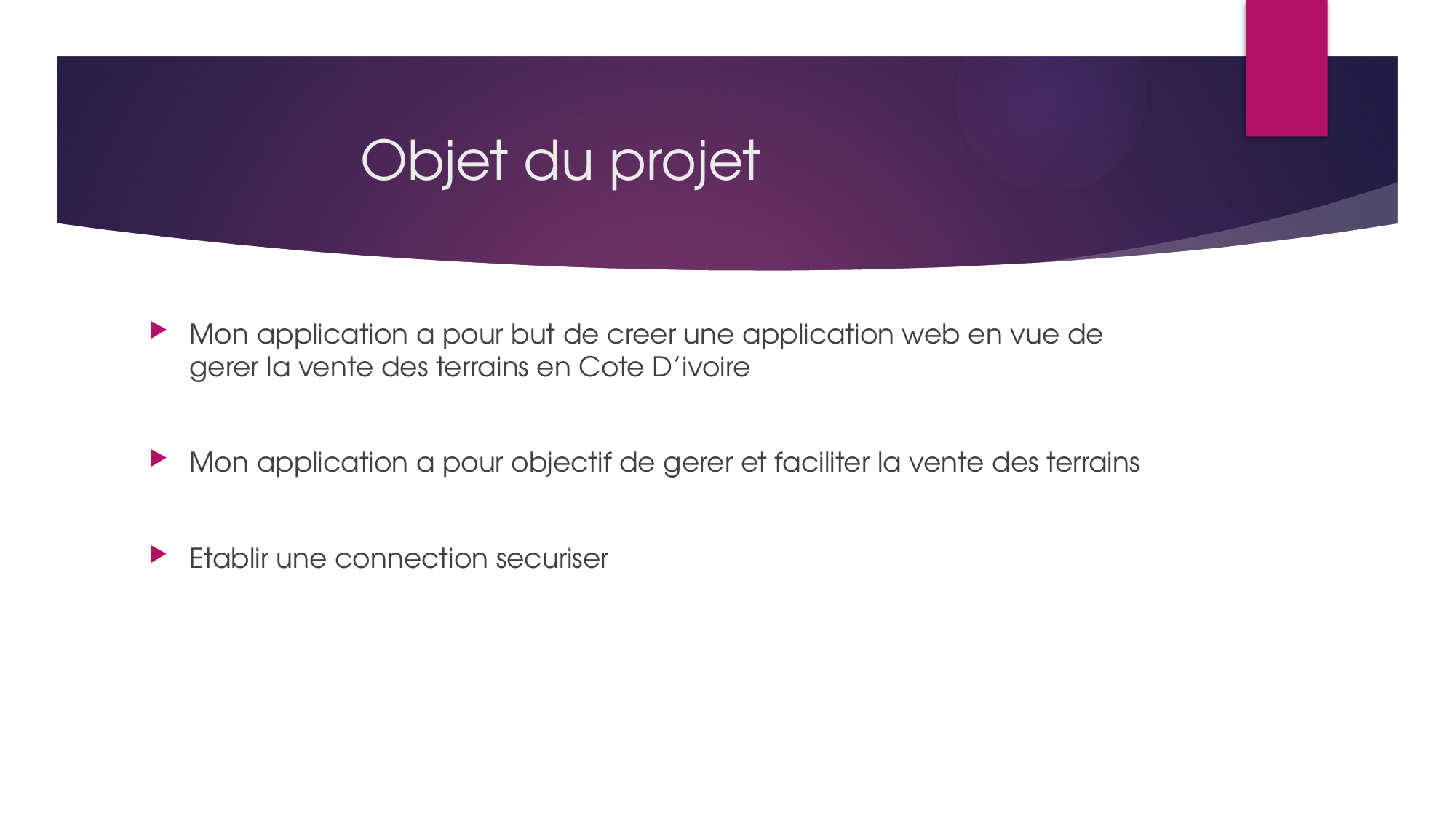

# Objet du projet
Mon application a pour but de creer une application web en vue de gerer la vente des terrains en Cote D’ivoire

Mon application a pour objectif de gerer et faciliter la vente des terrains

Etablir une connection securiser